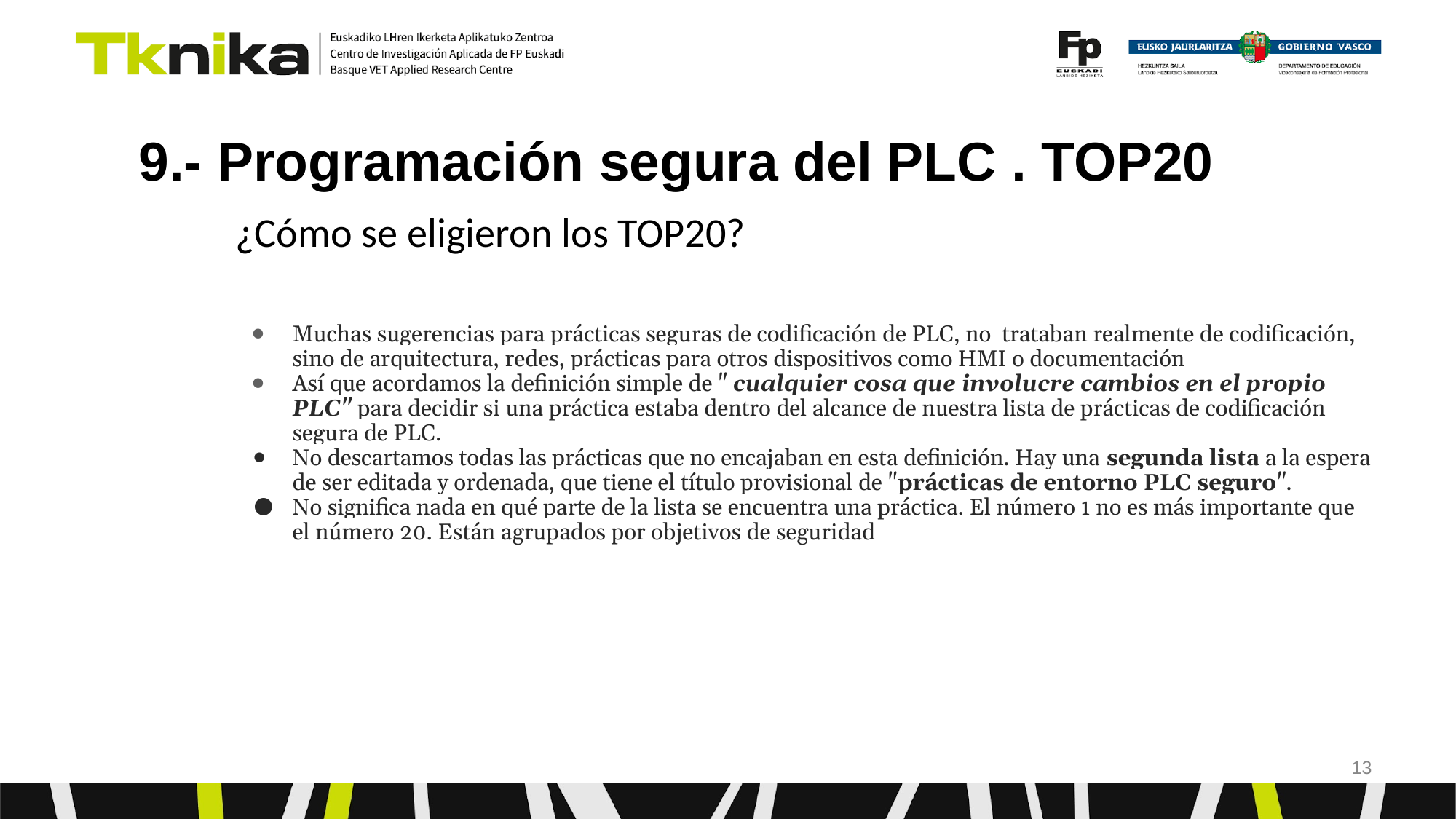

9.- Programación segura del PLC . TOP20

¿Cómo se eligieron los TOP20?
Muchas sugerencias para prácticas seguras de codificación de PLC, no  trataban realmente de codificación, sino de arquitectura, redes, prácticas para otros dispositivos como HMI o documentación
Así que acordamos la definición simple de " cualquier cosa que involucre cambios en el propio PLC" para decidir si una práctica estaba dentro del alcance de nuestra lista de prácticas de codificación segura de PLC.
No descartamos todas las prácticas que no encajaban en esta definición. Hay una segunda lista a la espera de ser editada y ordenada, que tiene el título provisional de "prácticas de entorno PLC seguro".
No significa nada en qué parte de la lista se encuentra una práctica. El número 1 no es más importante que el número 20. Están agrupados por objetivos de seguridad
13